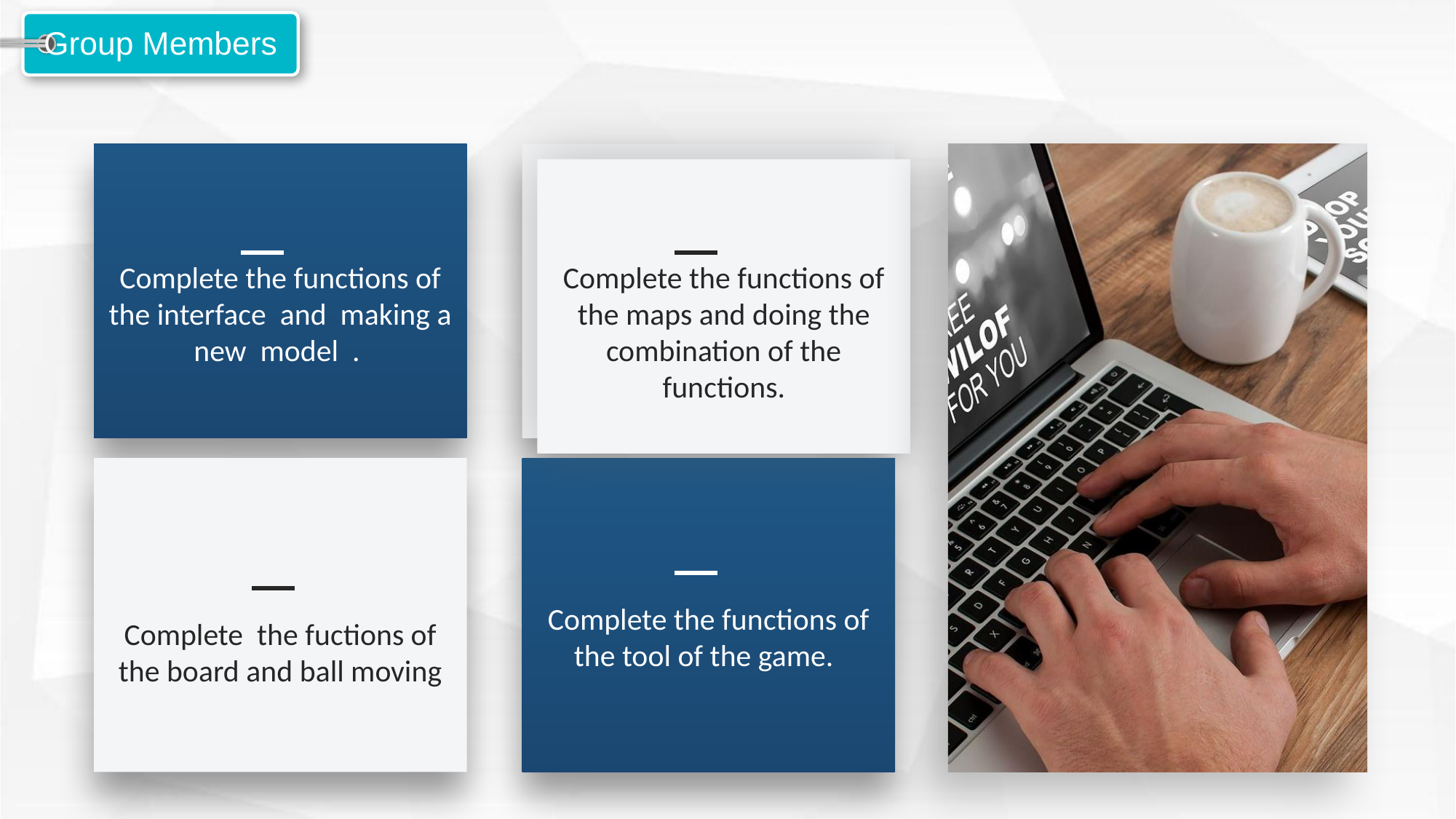

Group Members

Complete the functions of the interface  and  making a new  model  .
Complete the functions of the maps and doing the combination of the functions.

Complete the functions of the tool of the game.
Complete  the fuctions of the board and ball moving